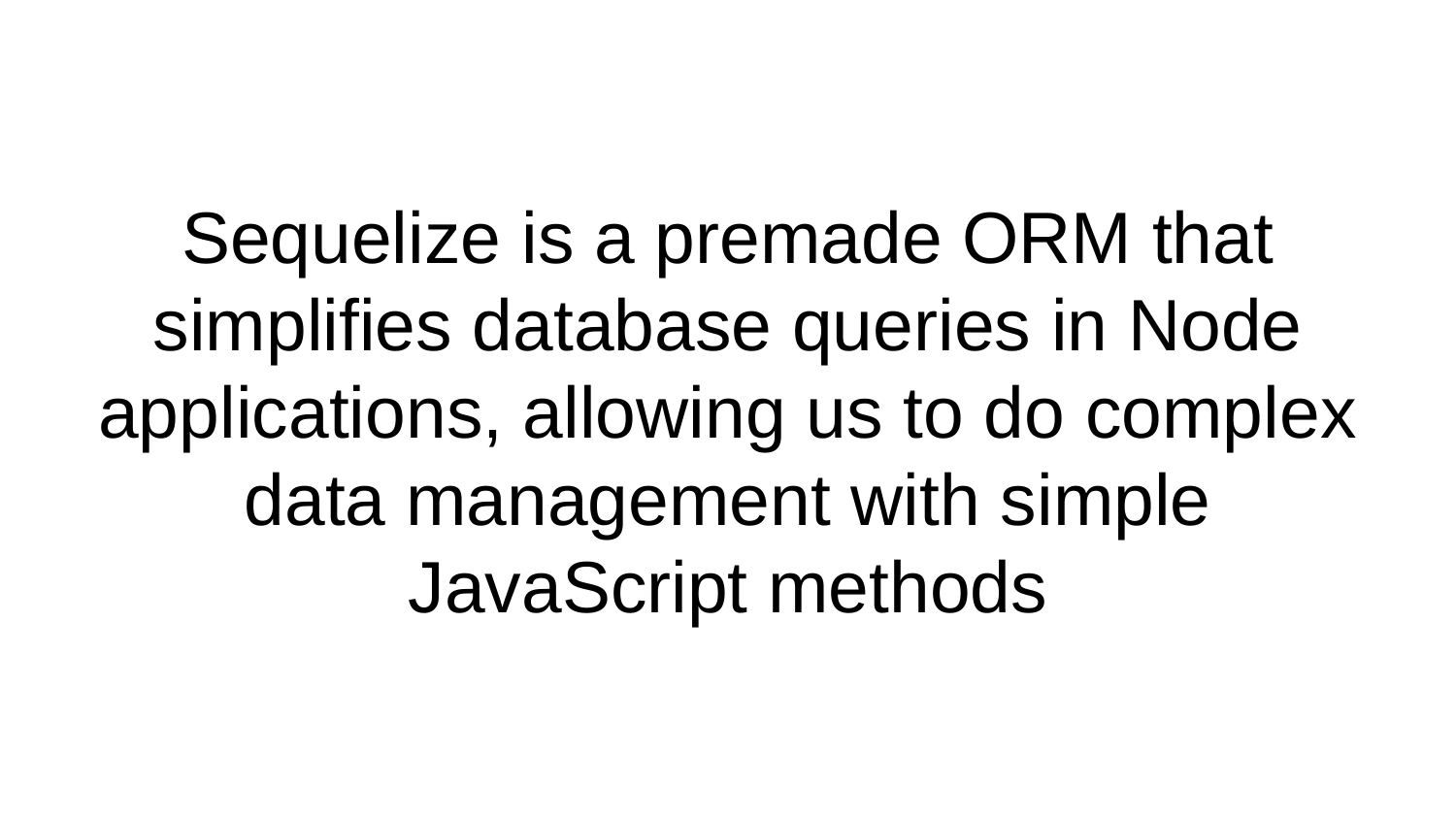

# Sequelize is a premade ORM that simplifies database queries in Node applications, allowing us to do complex data management with simple JavaScript methods